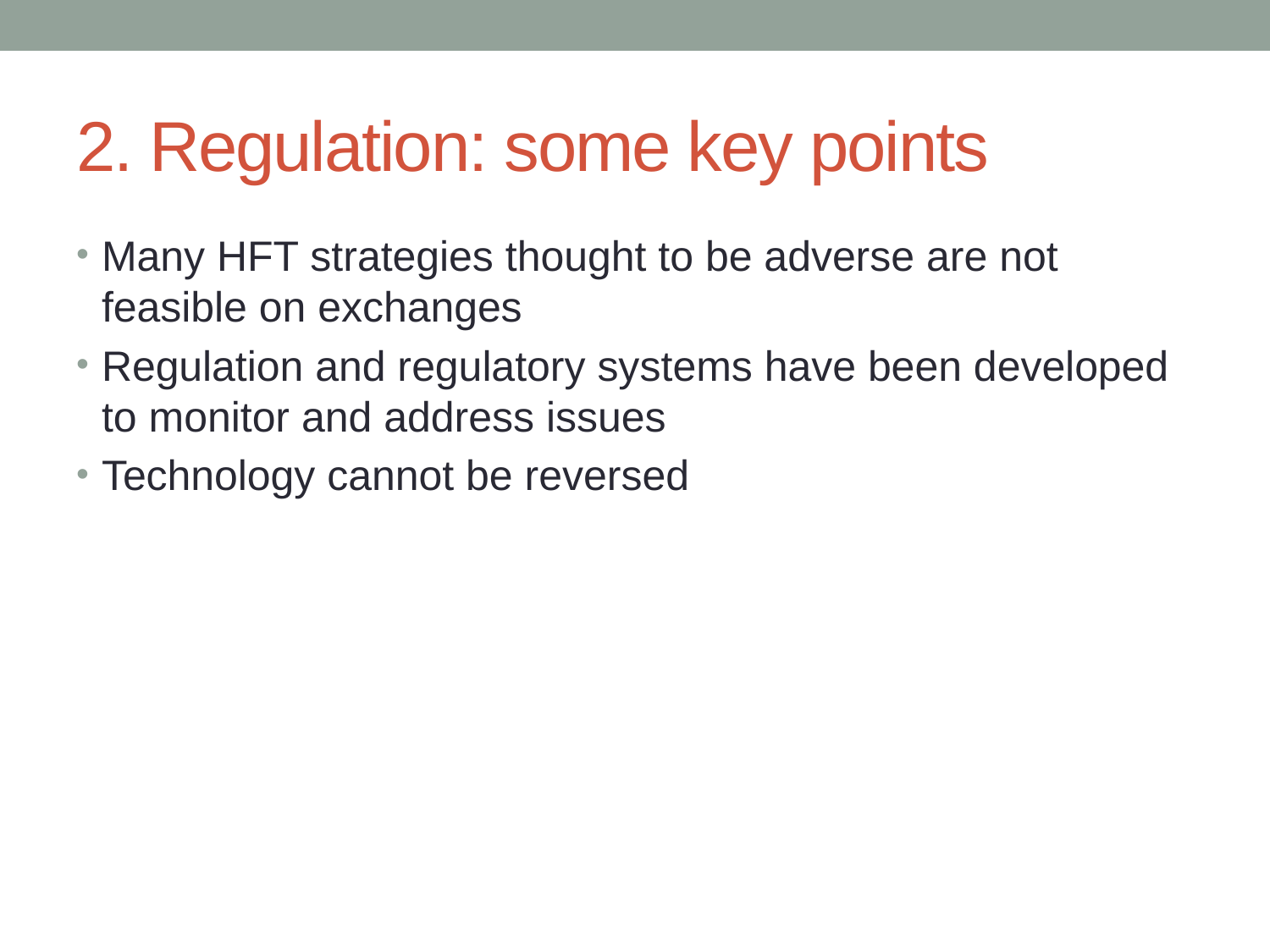

# 2. Regulation: some key points
Many HFT strategies thought to be adverse are not feasible on exchanges
Regulation and regulatory systems have been developed to monitor and address issues
Technology cannot be reversed